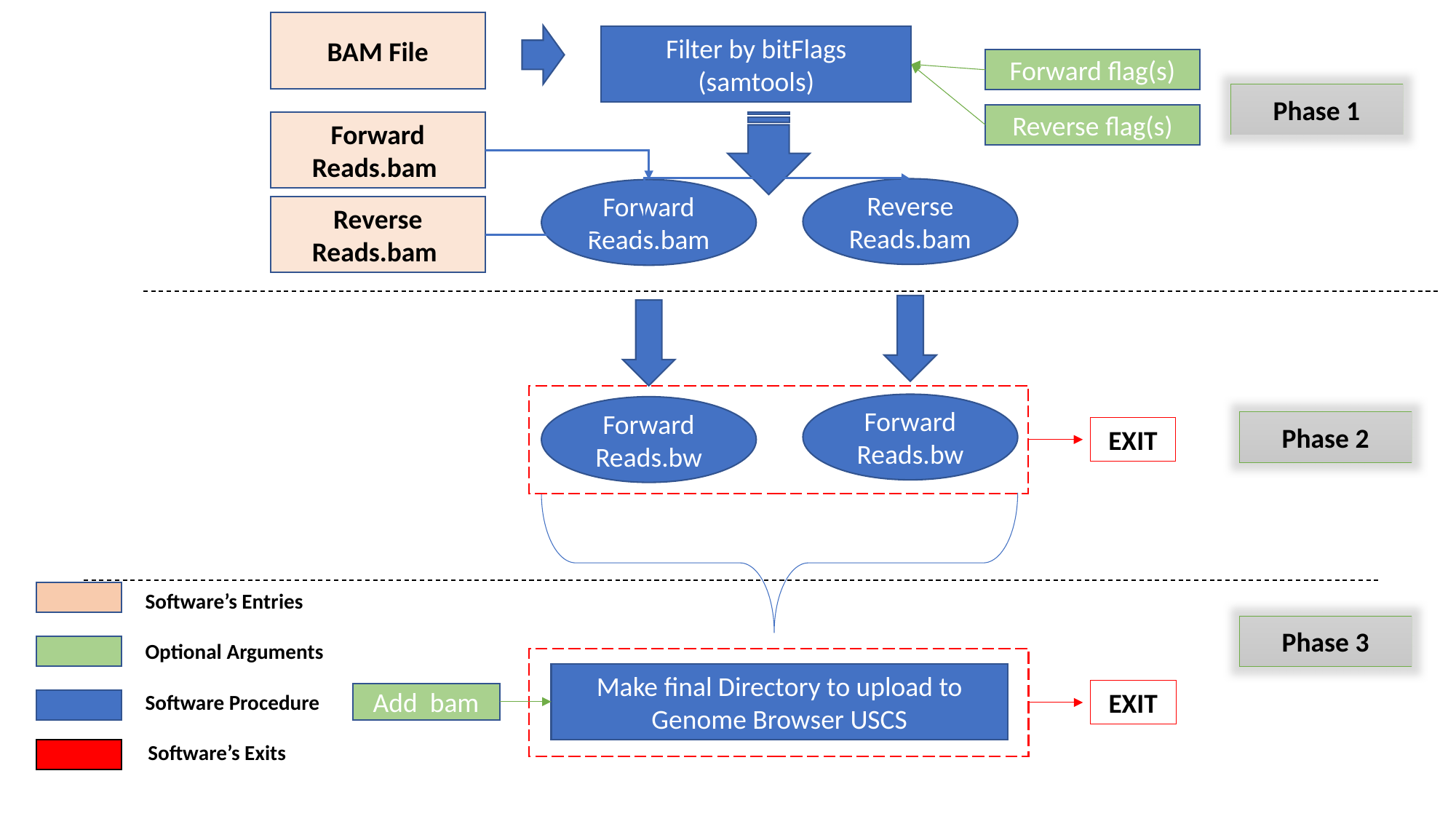

BAM File
Filter by bitFlags (samtools)

Forward flag(s)
Phase 1
Reverse flag(s)
Forward Reads.bam

Reverse Reads.bam
Forward Reads.bam
Reverse Reads.bam

EXIT
Forward Reads.bw
Forward Reads.bw
Phase 2

Software’s Entries
Phase 3
Optional Arguments

EXIT
Make final Directory to upload to Genome Browser USCS
Software Procedure
Add  bam

Software’s Exits